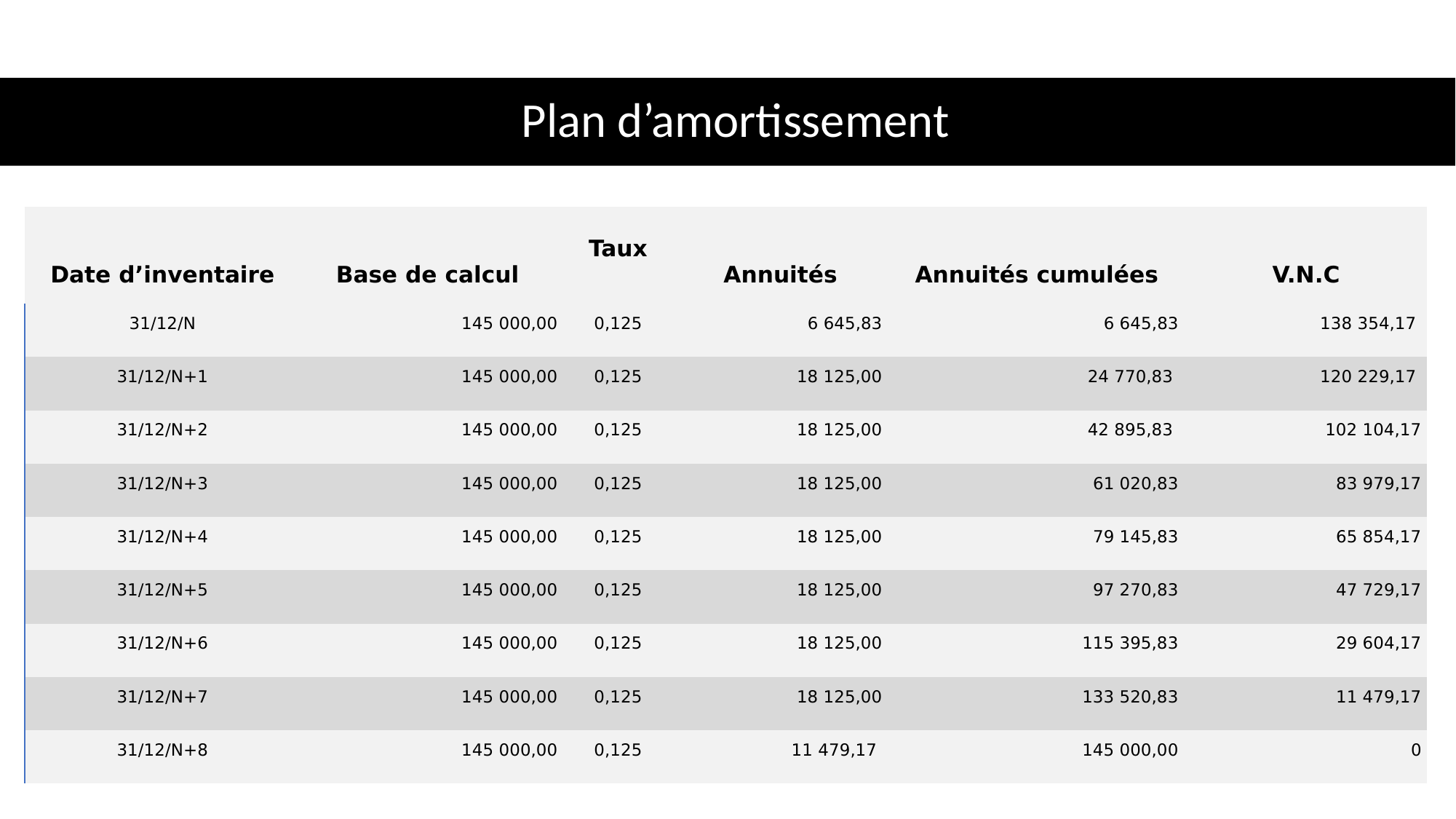

# Plan d’amortissement

| Date d’inventaire | Base de calcul | Taux | Annuités | Annuités cumulées | V.N.C |
| --- | --- | --- | --- | --- | --- |
| 31/12/N | 145 000,00 | 0,125 | 6 645,83 | 6 645,83 | 138 354,17 |
| 31/12/N+1 | 145 000,00 | 0,125 | 18 125,00 | 24 770,83 | 120 229,17 |
| 31/12/N+2 | 145 000,00 | 0,125 | 18 125,00 | 42 895,83 | 102 104,17 |
| 31/12/N+3 | 145 000,00 | 0,125 | 18 125,00 | 61 020,83 | 83 979,17 |
| 31/12/N+4 | 145 000,00 | 0,125 | 18 125,00 | 79 145,83 | 65 854,17 |
| 31/12/N+5 | 145 000,00 | 0,125 | 18 125,00 | 97 270,83 | 47 729,17 |
| 31/12/N+6 | 145 000,00 | 0,125 | 18 125,00 | 115 395,83 | 29 604,17 |
| 31/12/N+7 | 145 000,00 | 0,125 | 18 125,00 | 133 520,83 | 11 479,17 |
| 31/12/N+8 | 145 000,00 | 0,125 | 11 479,17 | 145 000,00 | 0 |